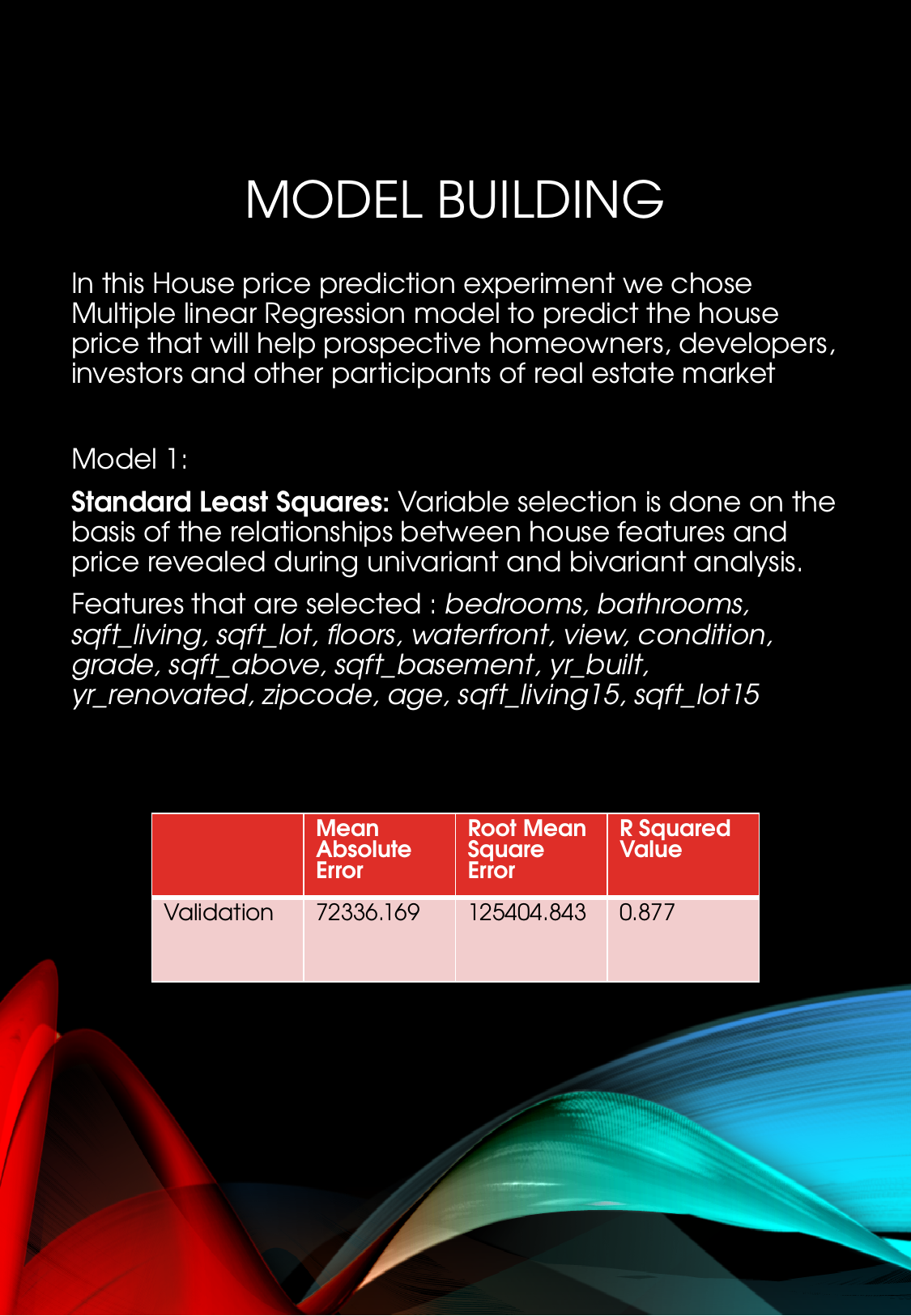

# Model building
In this House price prediction experiment we chose Multiple linear Regression model to predict the house price that will help prospective homeowners, developers, investors and other participants of real estate market

Model 1:
Standard Least Squares: Variable selection is done on the basis of the relationships between house features and price revealed during univariant and bivariant analysis.
Features that are selected : bedrooms, bathrooms, sqft_living, sqft_lot, floors, waterfront, view, condition, grade, sqft_above, sqft_basement, yr_built, yr_renovated, zipcode, age, sqft_living15, sqft_lot15

|  | Mean Absolute Error | Root Mean Square Error | R Squared Value |
| --- | --- | --- | --- |
| Validation | 72336.169 | 125404.843 | 0.877 |